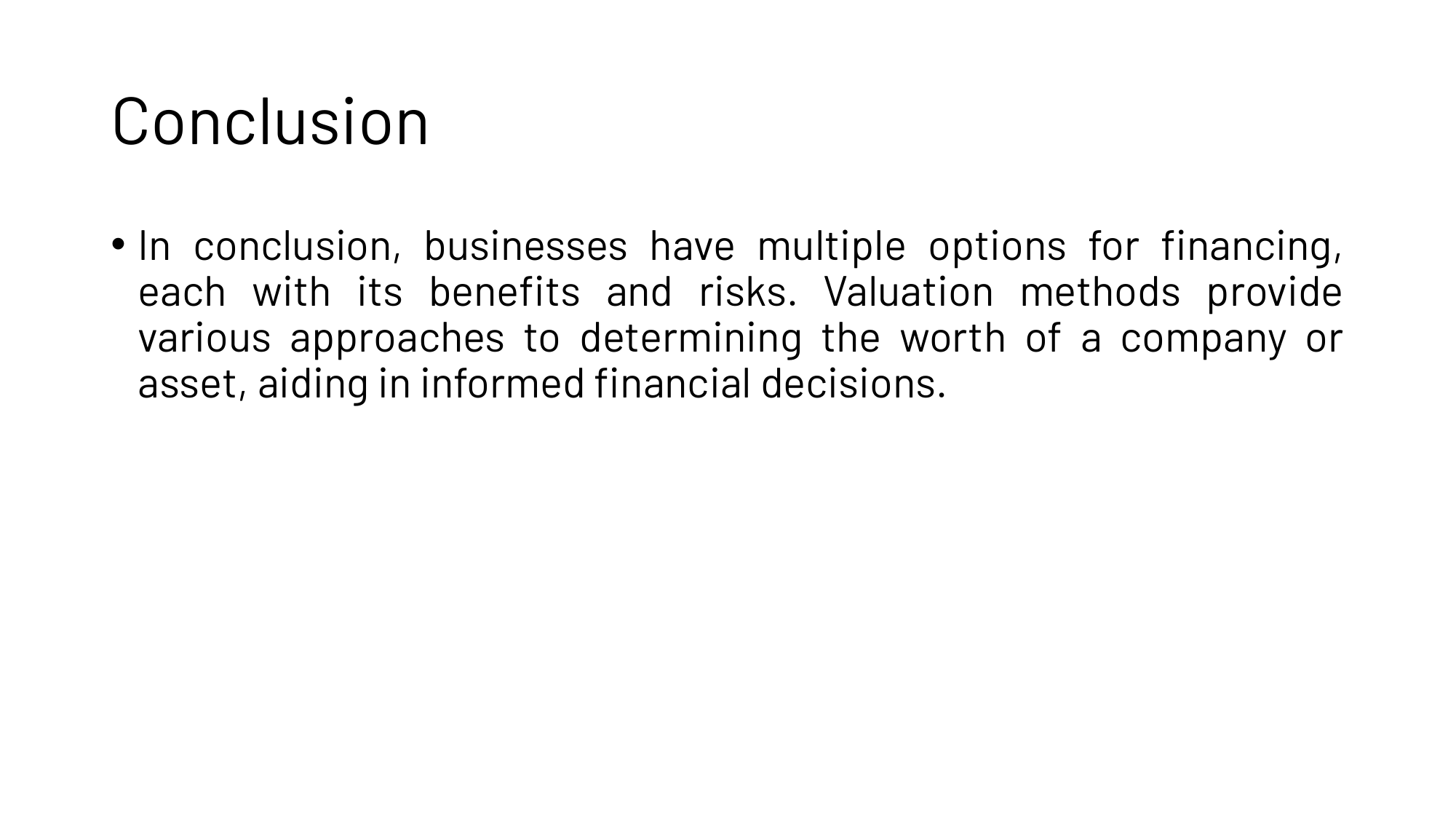

# Conclusion
In conclusion, businesses have multiple options for financing, each with its benefits and risks. Valuation methods provide various approaches to determining the worth of a company or asset, aiding in informed financial decisions.